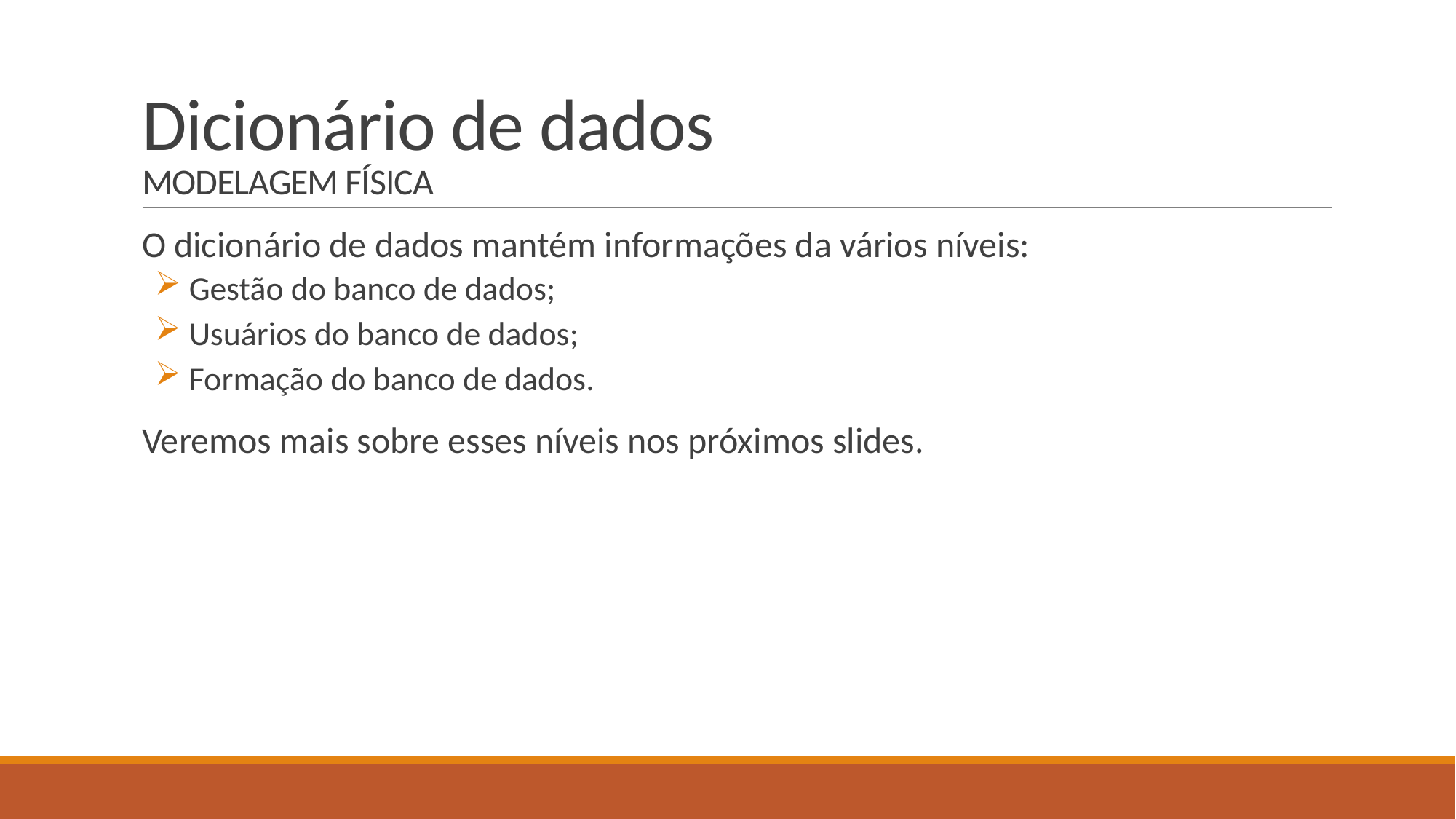

# Dicionário de dados MODELAGEM FÍSICA
O dicionário de dados mantém informações da vários níveis:
 Gestão do banco de dados;
 Usuários do banco de dados;
 Formação do banco de dados.
Veremos mais sobre esses níveis nos próximos slides.